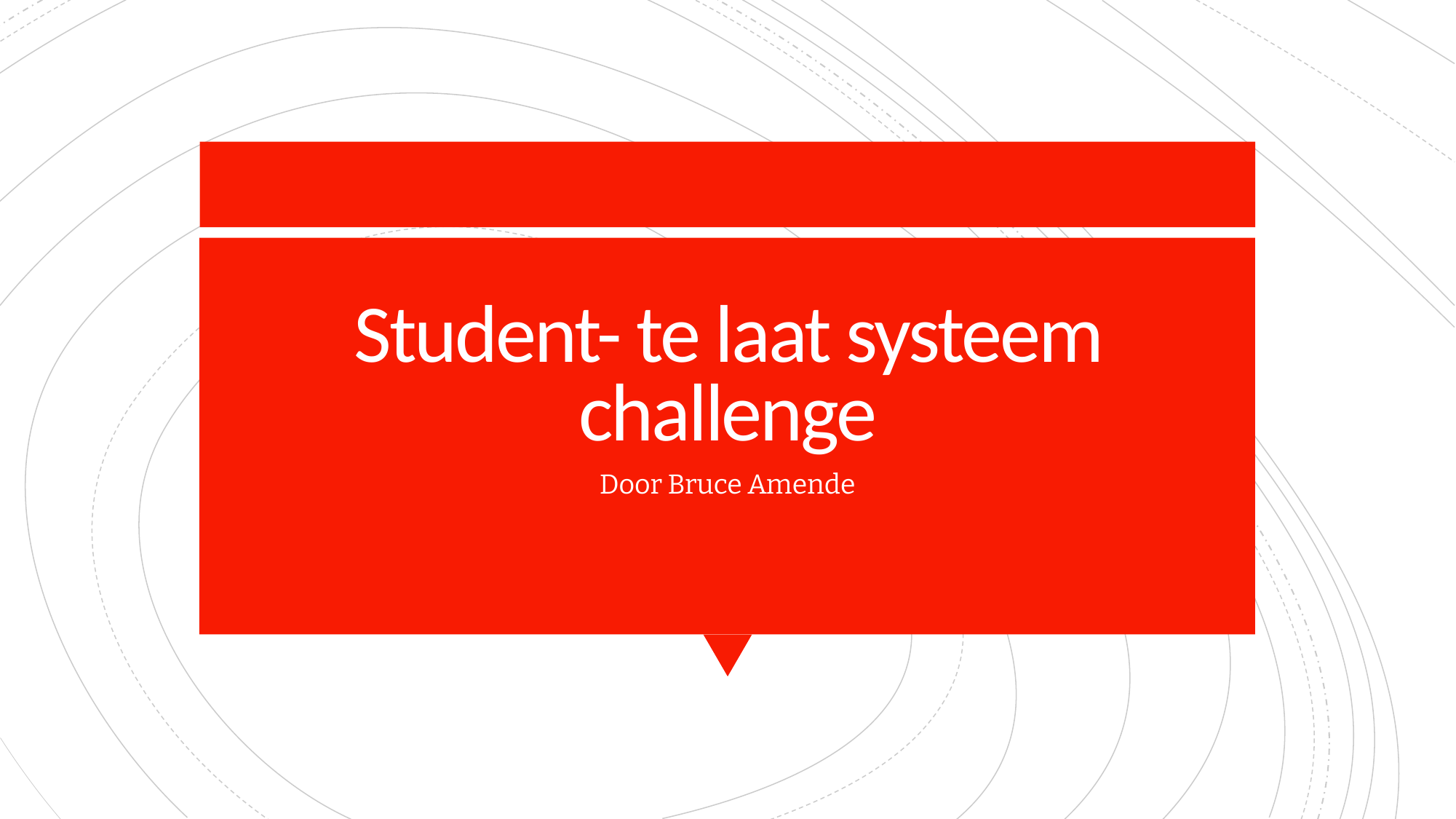

# Student- te laat systeem challenge
Door Bruce Amende